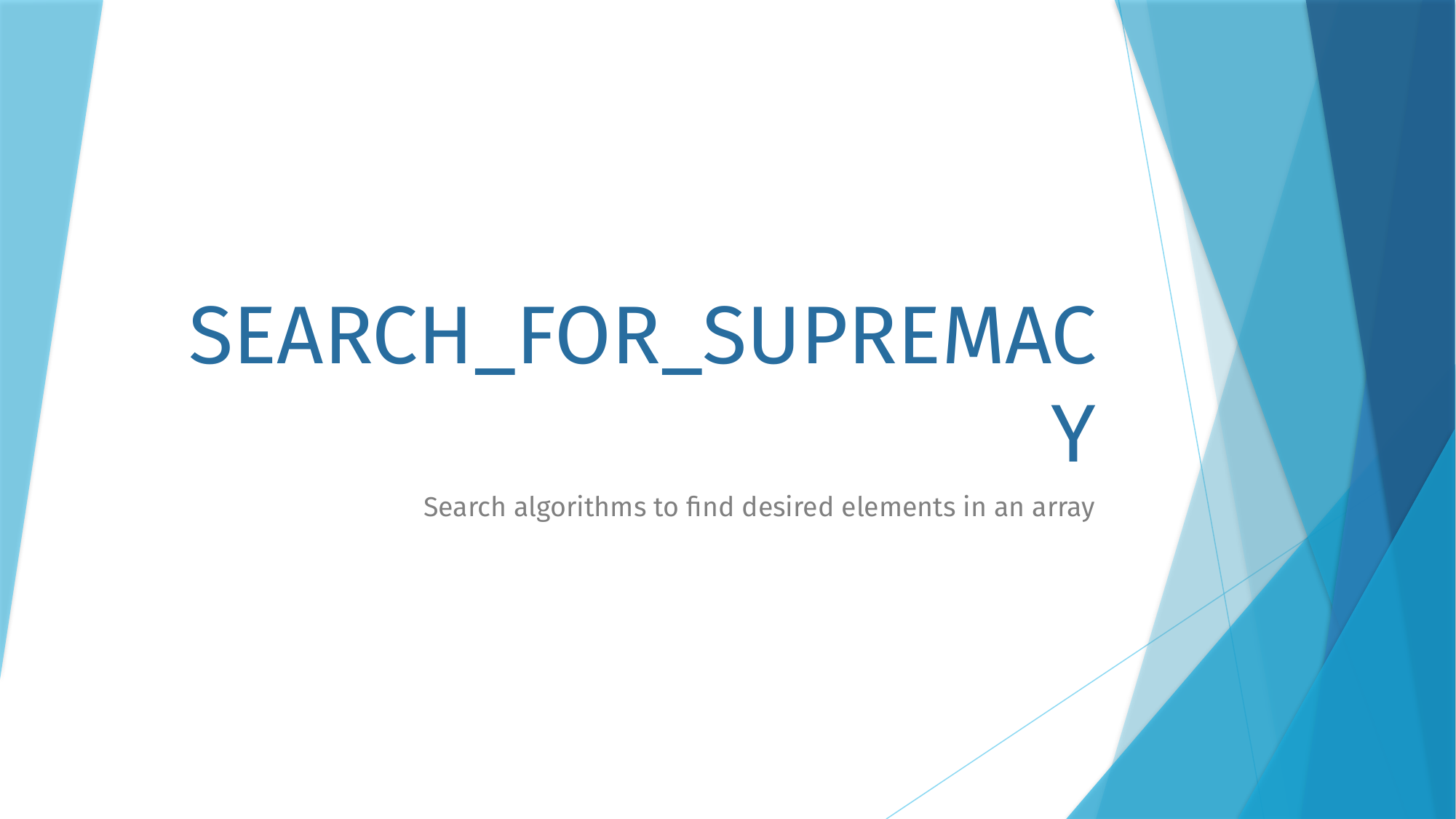

# SEARCH_FOR_SUPREMACY
Search algorithms to find desired elements in an array